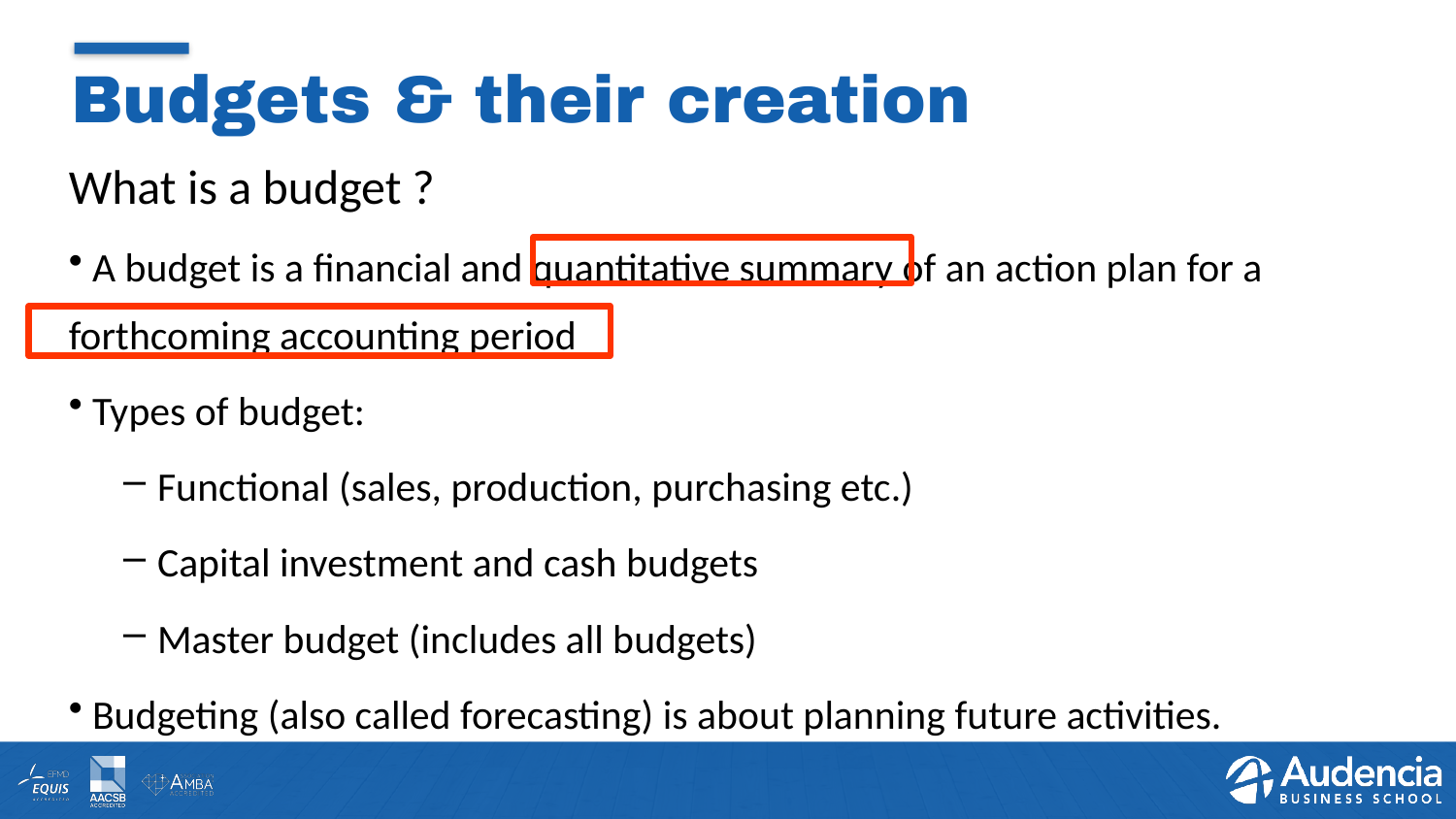

# Budgets & their creation
What is a budget ?
 A budget is a financial and quantitative summary of an action plan for a forthcoming accounting period
 Types of budget:
Functional (sales, production, purchasing etc.)
Capital investment and cash budgets
Master budget (includes all budgets)
 Budgeting (also called forecasting) is about planning future activities.